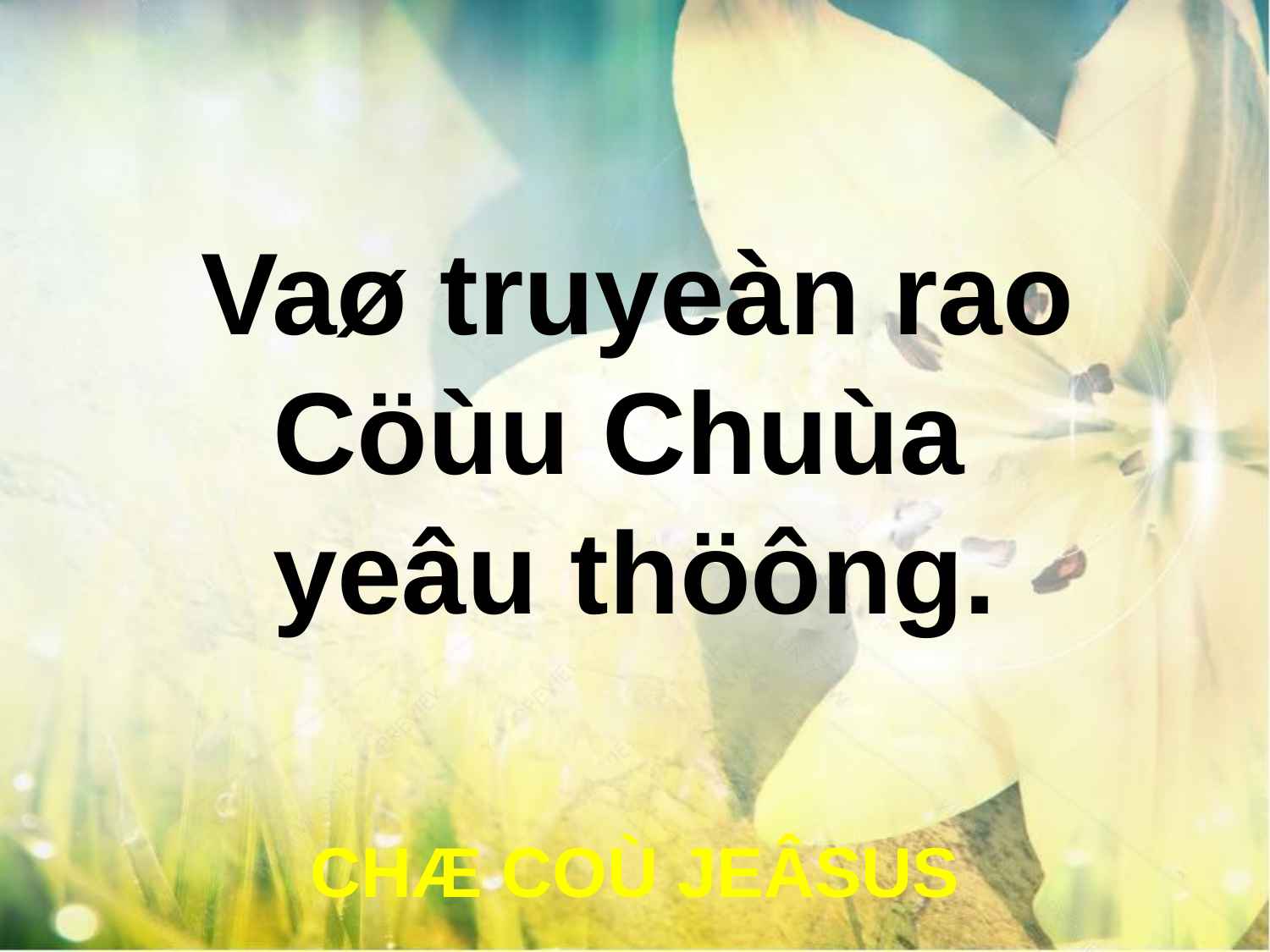

Vaø truyeàn rao
Cöùu Chuùa
yeâu thöông.
CHÆ COÙ JEÂSUS